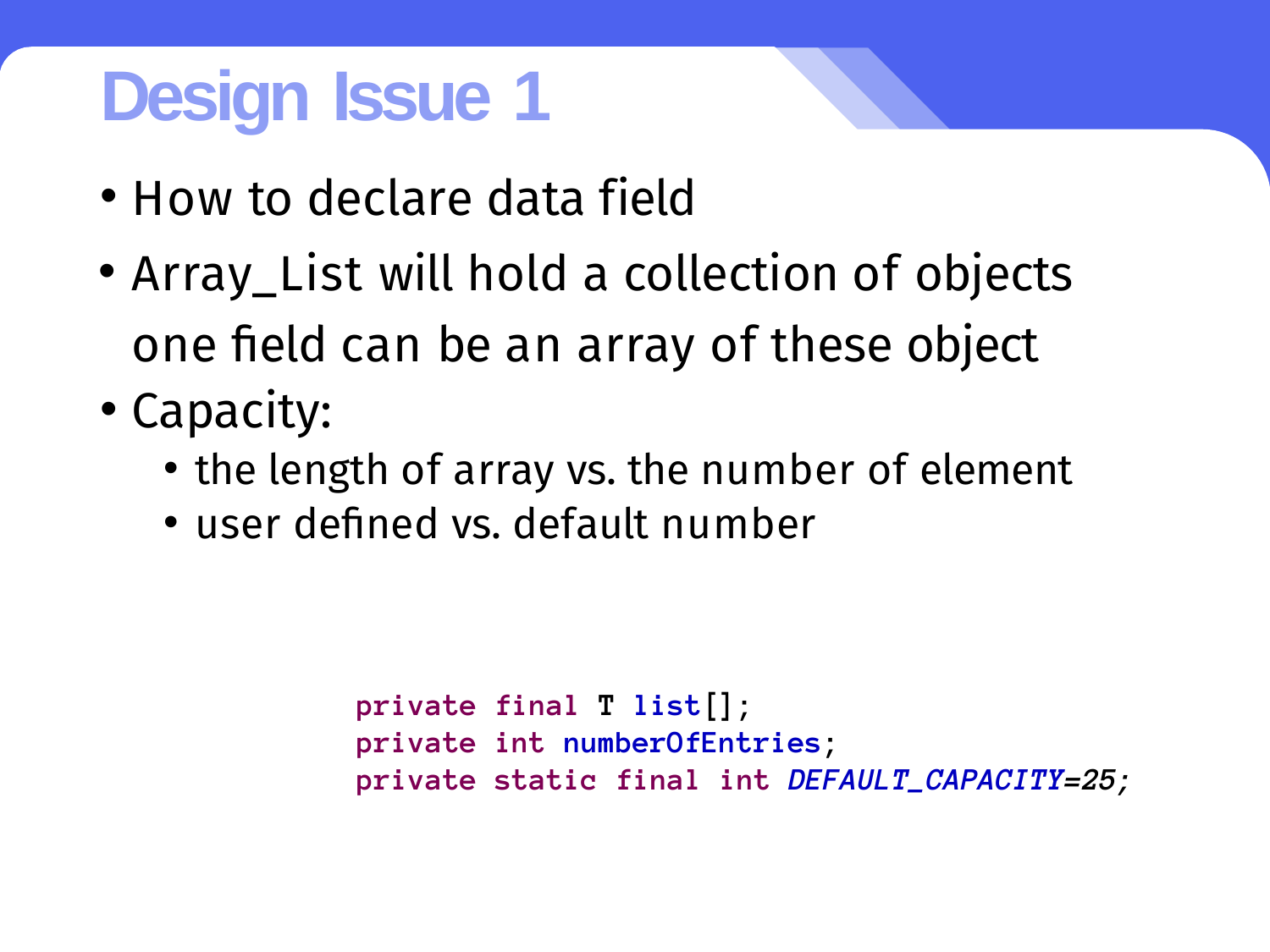

# Design Issue 1
How to declare data field
Array_List will hold a collection of objects  one field can be an array of these object
Capacity:
the length of array vs. the number of element
user defined vs. default number
private final T list[];
private int numberOfEntries;
private static final int DEFAULT_CAPACITY=25;